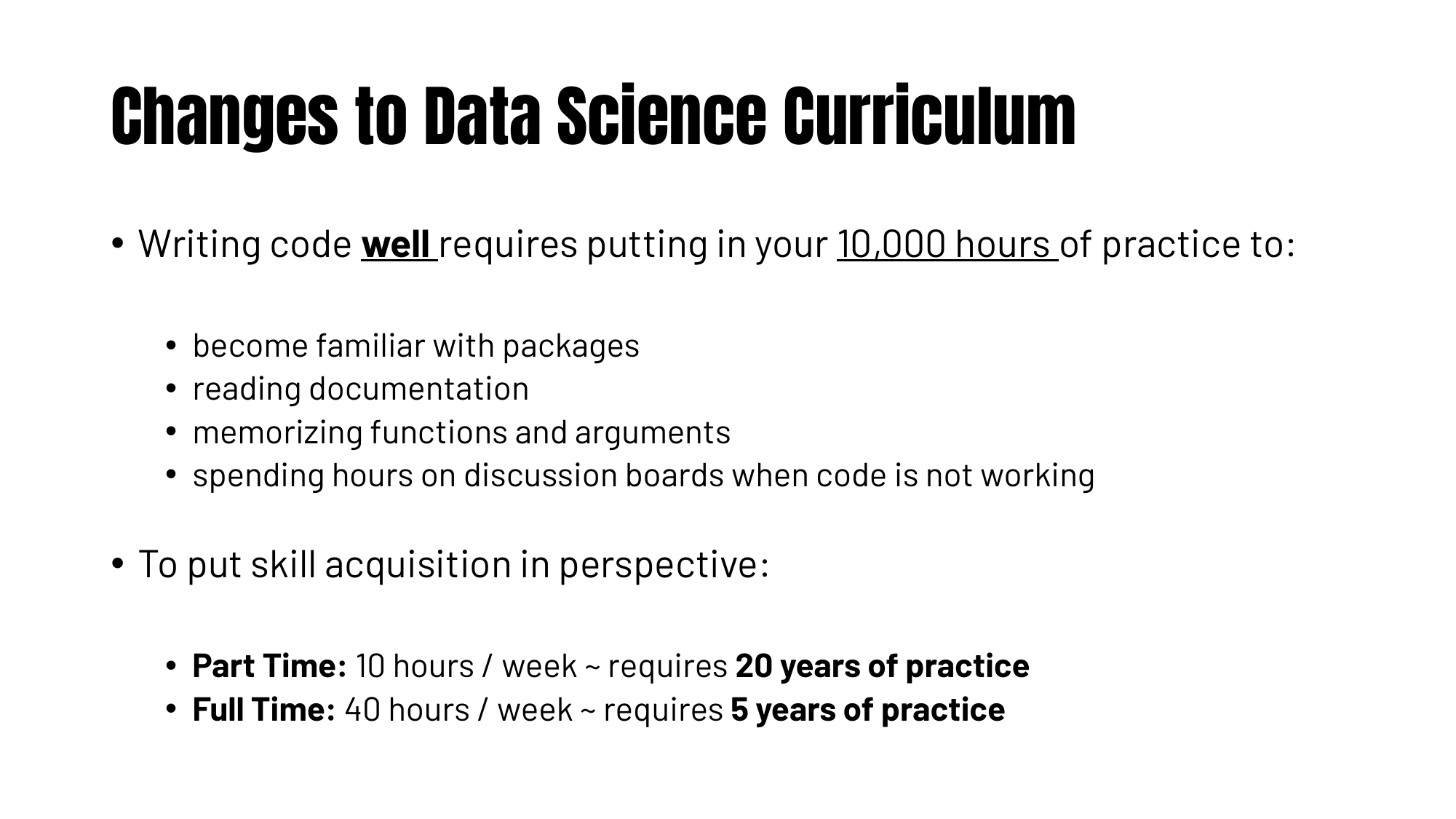

# Changes to Data Science Curriculum
Writing code well requires putting in your 10,000 hours of practice to:

become familiar with packages
reading documentation
memorizing functions and arguments
spending hours on discussion boards when code is not working
To put skill acquisition in perspective:

Part Time: 10 hours / week ~ requires 20 years of practice
Full Time: 40 hours / week ~ requires 5 years of practice